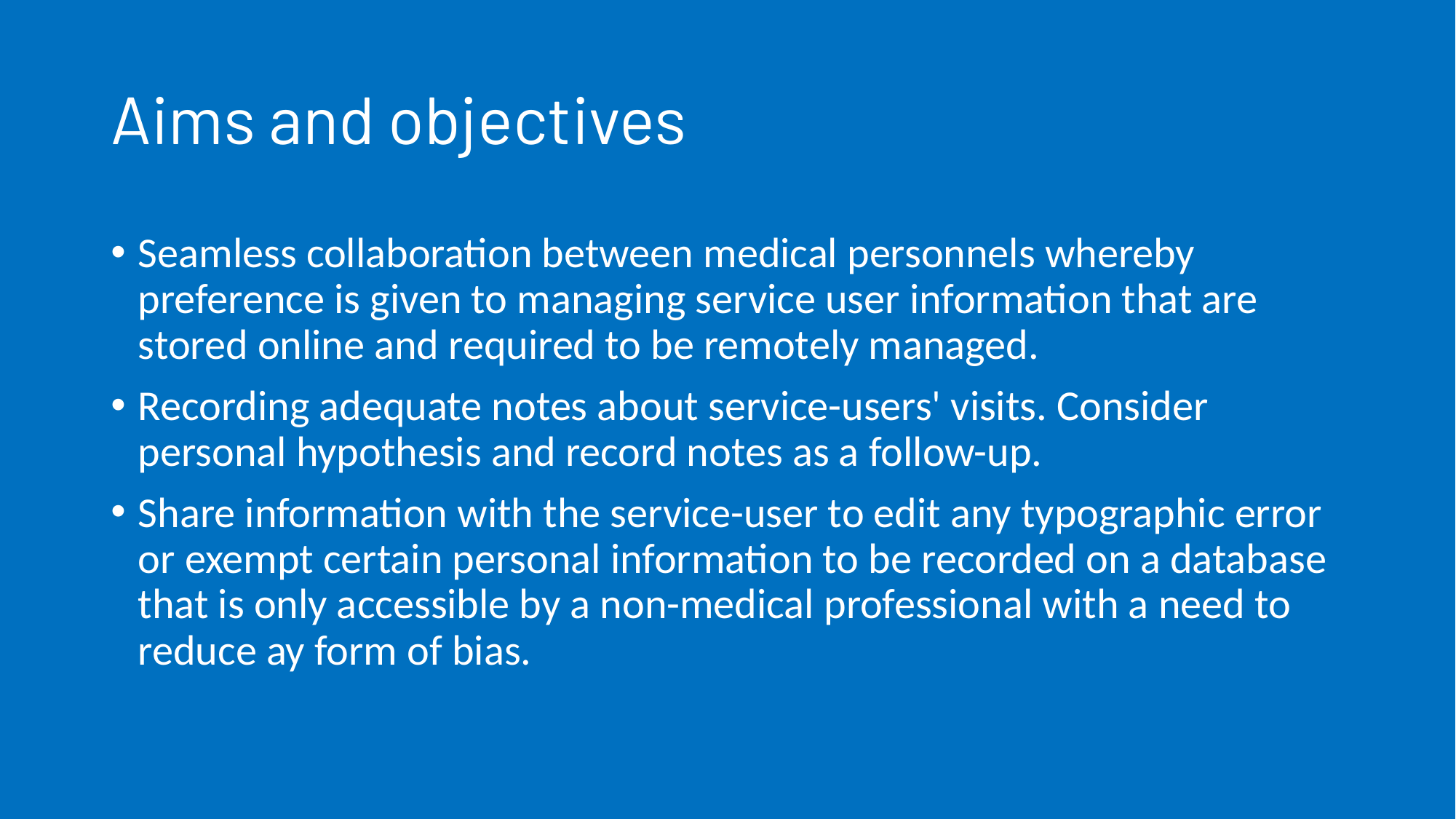

# Aims and objectives

Seamless collaboration between medical personnels whereby preference is given to managing service user information that are stored online and required to be remotely managed.
Recording adequate notes about service-users' visits. Consider personal hypothesis and record notes as a follow-up.
Share information with the service-user to edit any typographic error or exempt certain personal information to be recorded on a database that is only accessible by a non-medical professional with a need to reduce ay form of bias.